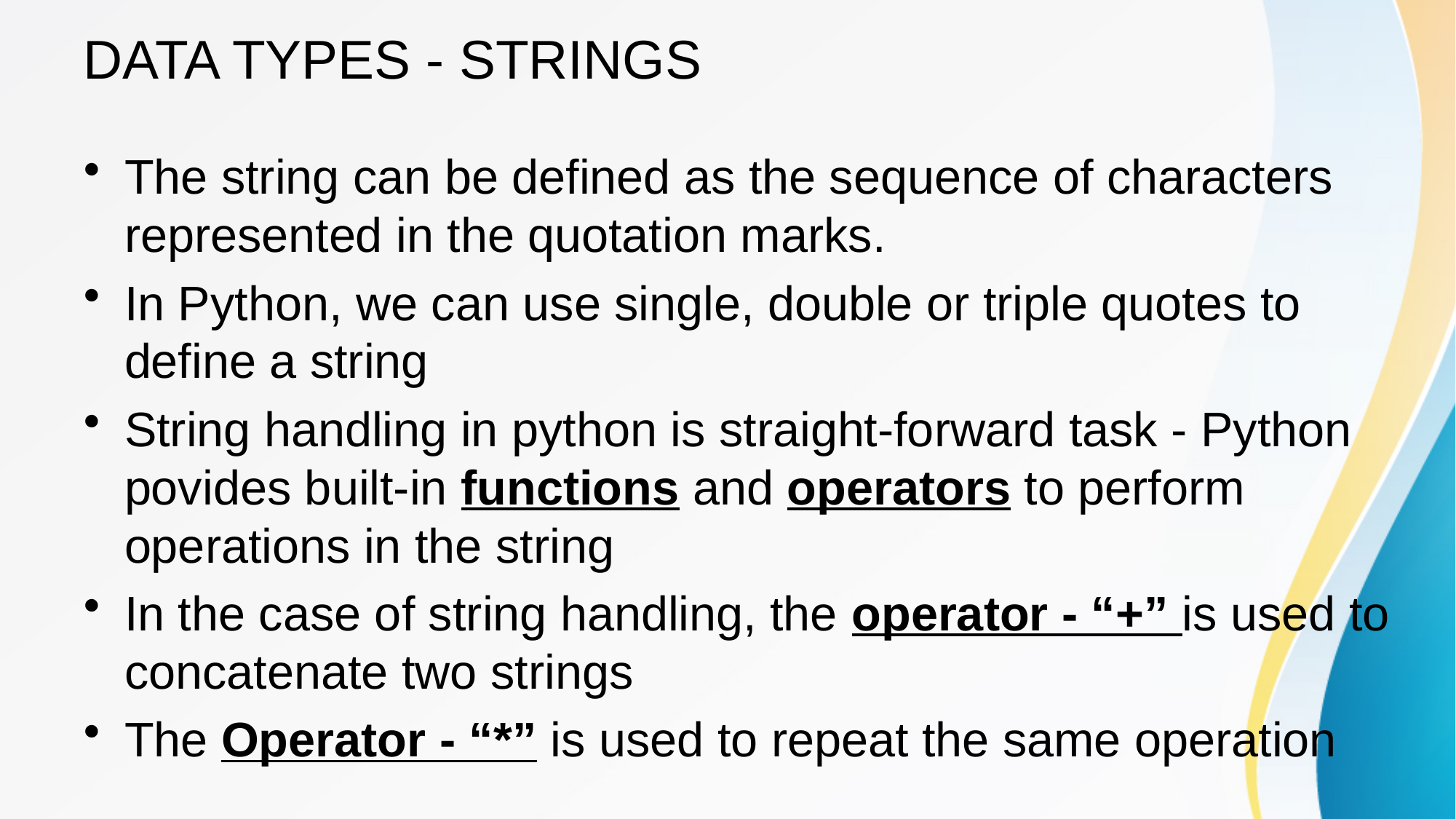

# DATA TYPES - STRINGS
The string can be defined as the sequence of characters represented in the quotation marks.
In Python, we can use single, double or triple quotes to define a string
String handling in python is straight-forward task - Python povides built-in functions and operators to perform operations in the string
In the case of string handling, the operator - “+” is used to concatenate two strings
The Operator - “*” is used to repeat the same operation